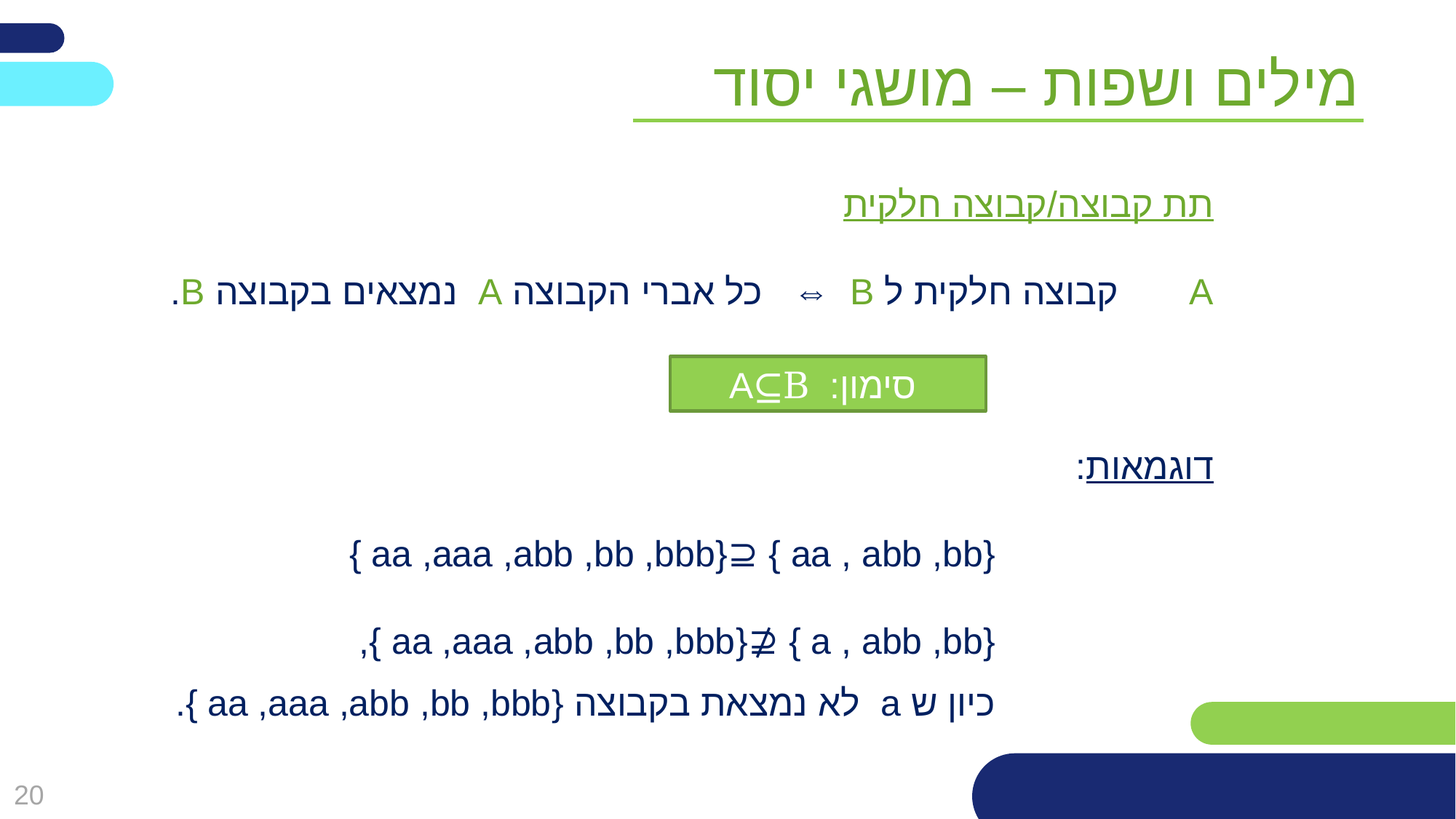

מילים ושפות – מושגי יסוד
תת קבוצה/קבוצה חלקית

A       קבוצה חלקית ל B  ⇔   כל אברי הקבוצה A  נמצאים בקבוצה B.

דוגמאות:

{aa , abb ,bb } ⊆{aa ,aaa ,abb ,bb ,bbb }

{a , abb ,bb } ⊈{aa ,aaa ,abb ,bb ,bbb },

כיון ש a  לא נמצאת בקבוצה {aa ,aaa ,abb ,bb ,bbb }.

 סימון:  A⊆B